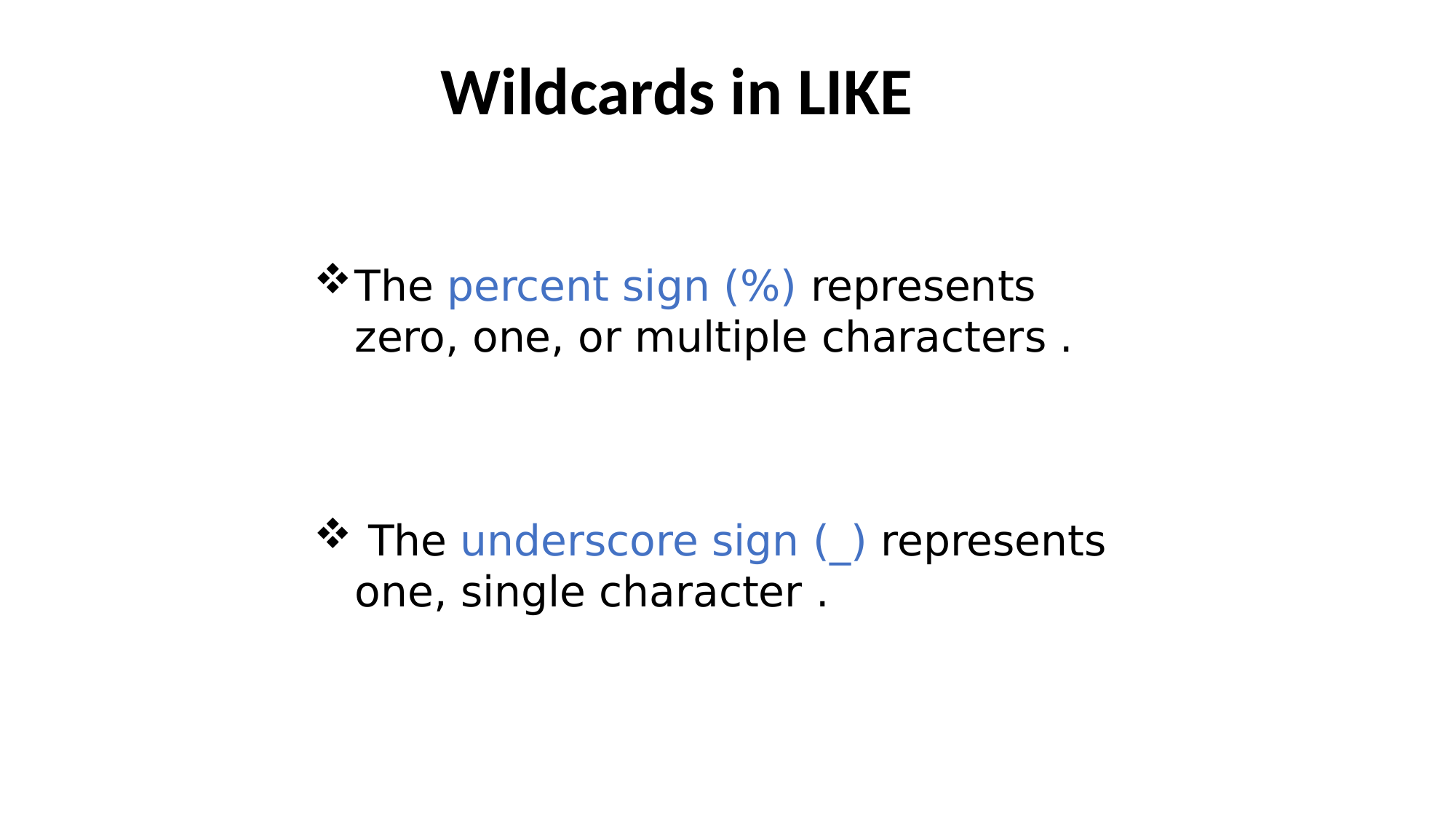

# Wildcards in LIKE
The percent sign (%) represents zero, one, or multiple characters .

 The underscore sign (_) represents one, single character .